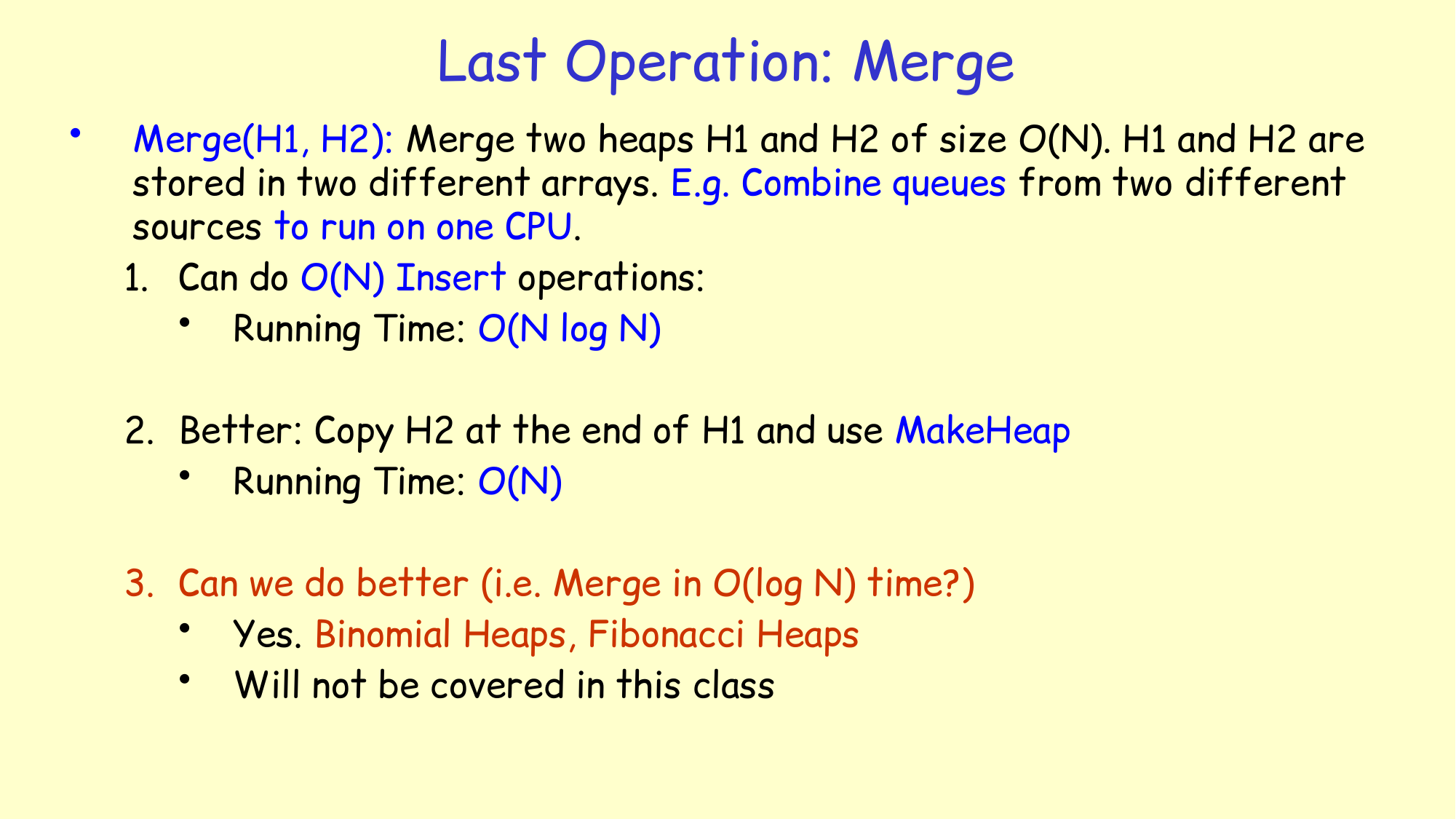

# Last Operation: Merge
Merge(H1, H2): Merge two heaps H1 and H2 of size O(N). H1 and H2 are stored in two different arrays. E.g. Combine queues from two different sources to run on one CPU.
Can do O(N) Insert operations:
Running Time: O(N log N)

Better: Copy H2 at the end of H1 and use MakeHeap
Running Time: O(N)

Can we do better (i.e. Merge in O(log N) time?)
Yes. Binomial Heaps, Fibonacci Heaps
Will not be covered in this class